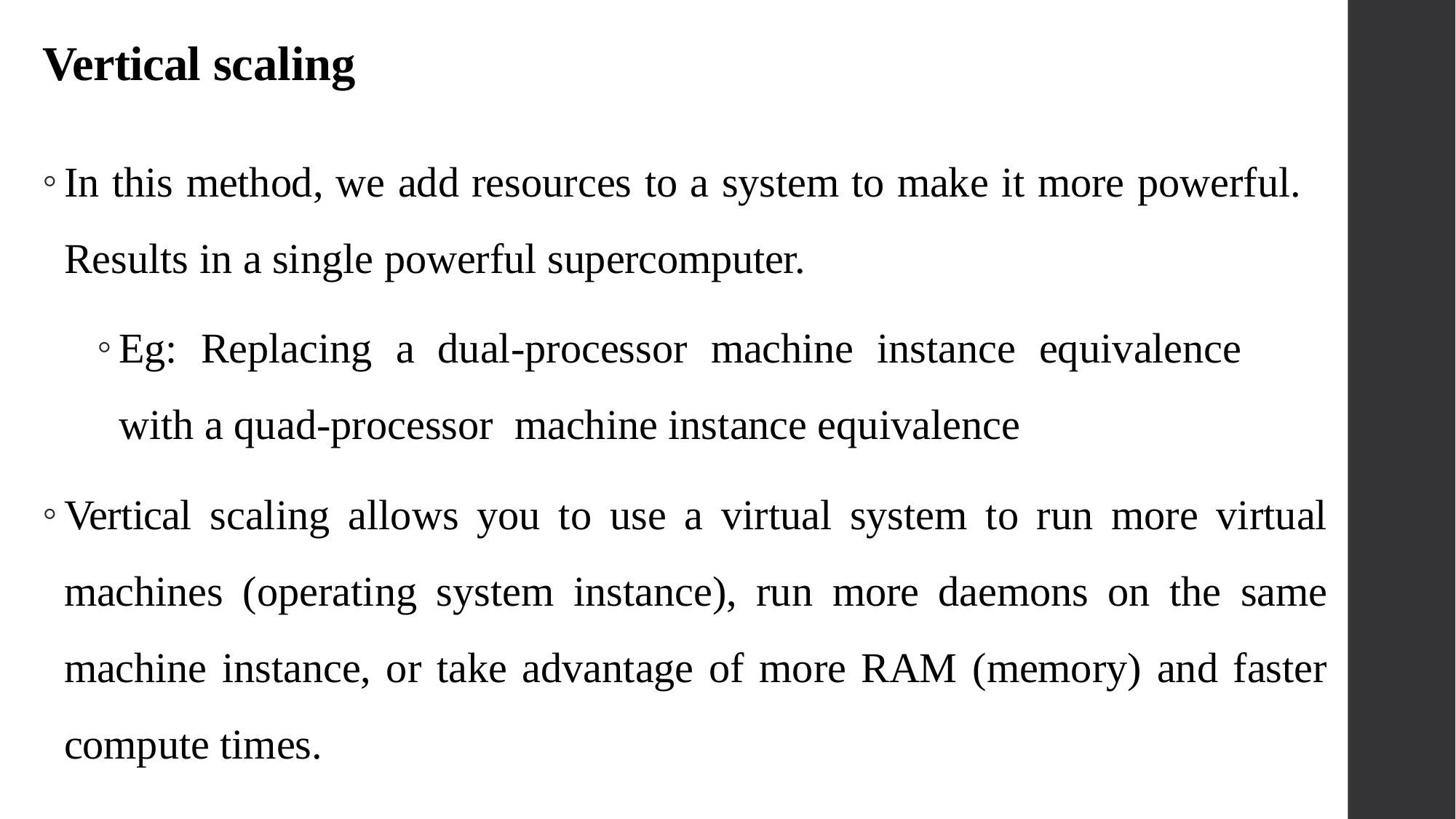

# Vertical scaling
In this method, we add resources to a system to make it more powerful. Results in a single powerful supercomputer.
Eg: Replacing a dual-processor machine instance equivalence with a quad-processor  machine instance equivalence
Vertical scaling allows you to use a virtual system to run more virtual machines (operating system instance), run more daemons on the same machine instance, or take advantage of more RAM (memory) and faster compute times.
58